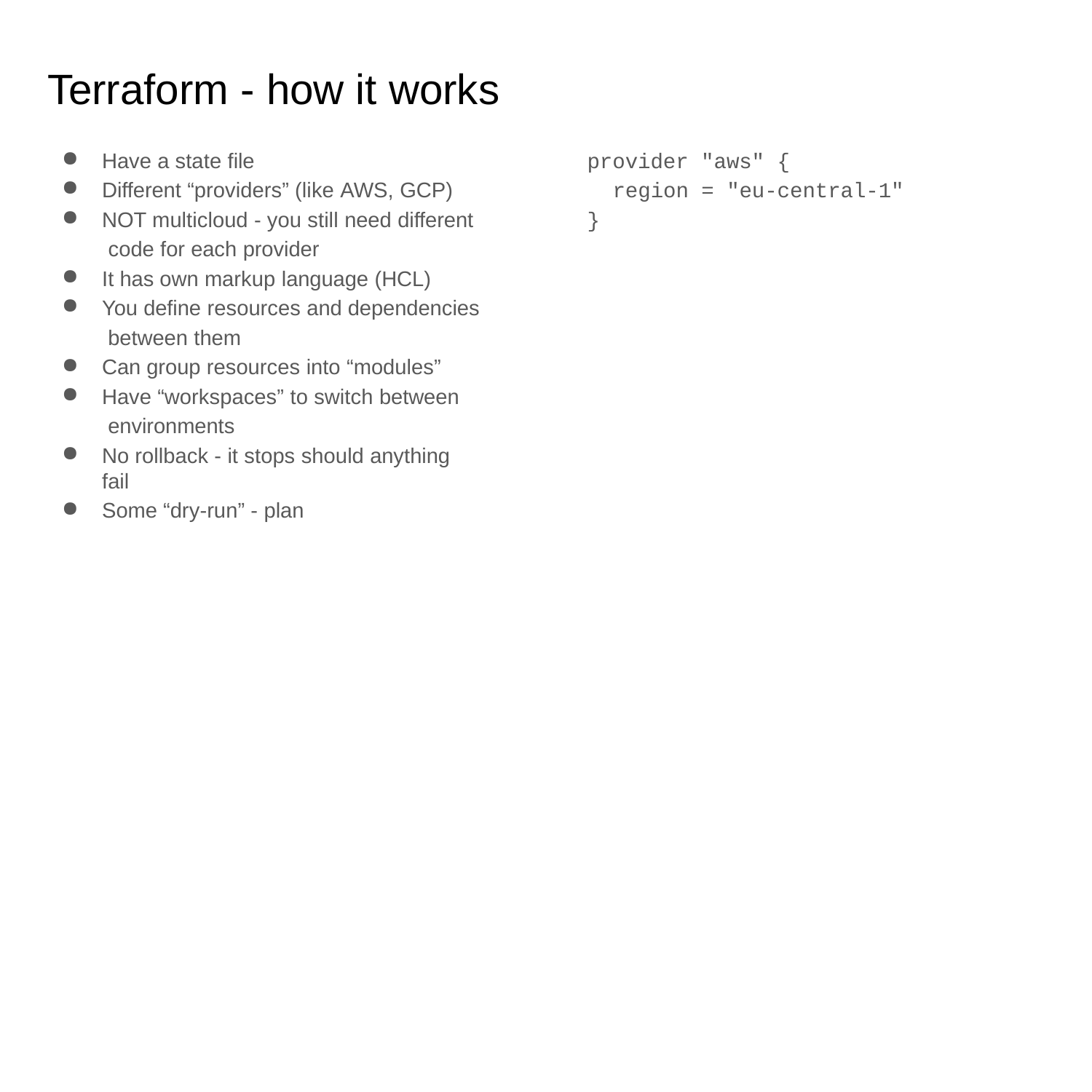

# Terraform - how it works
Have a state file
Different “providers” (like AWS, GCP)
NOT multicloud - you still need different  code for each provider
It has own markup language (HCL)
You define resources and dependencies  between them
Can group resources into “modules”
Have “workspaces” to switch between  environments
No rollback - it stops should anything fail
Some “dry-run” - plan
provider "aws" {
region = "eu-central-1"
}